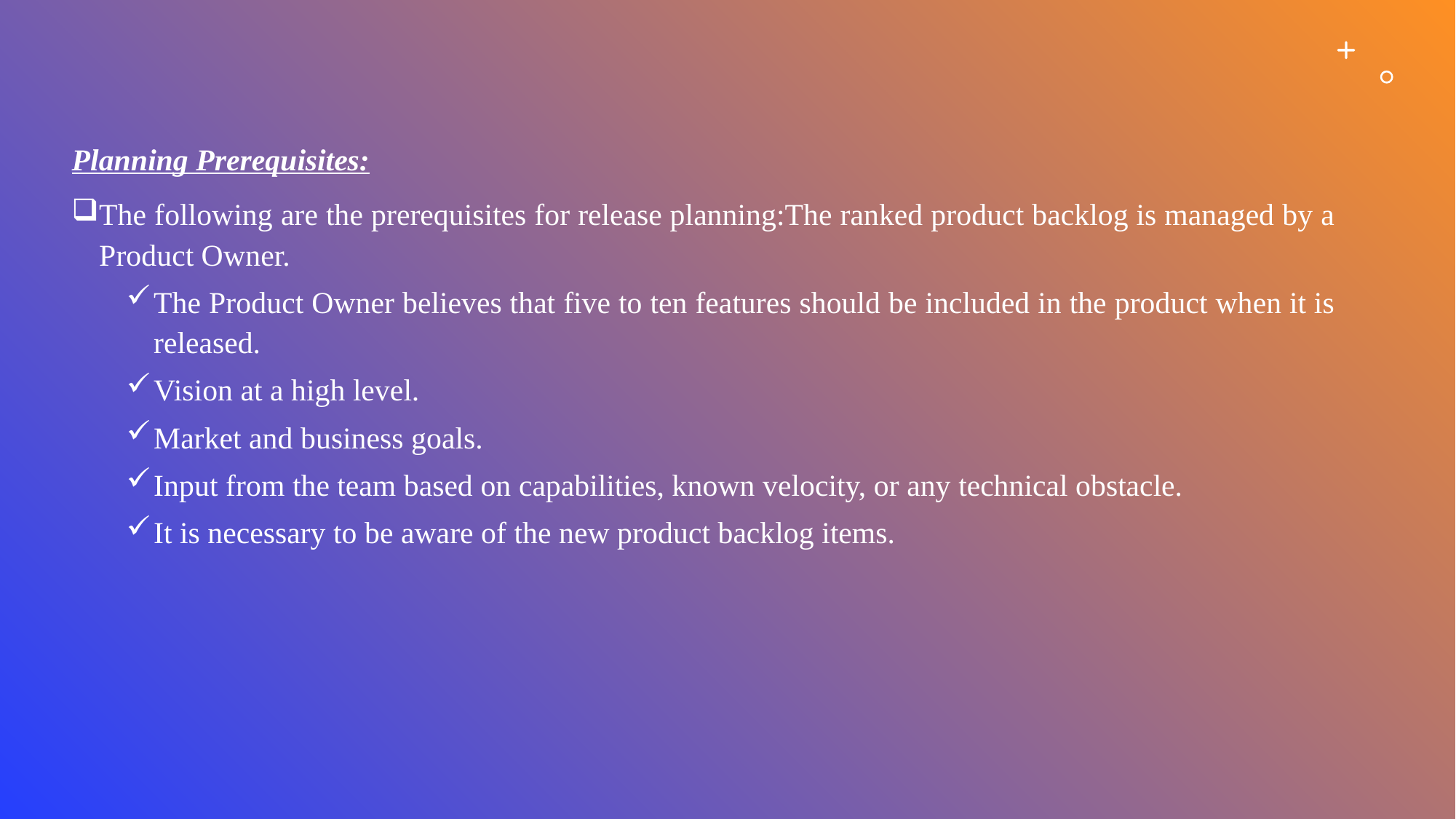

#
Planning Prerequisites:
The following are the prerequisites for release planning:The ranked product backlog is managed by a Product Owner.
The Product Owner believes that five to ten features should be included in the product when it is released.
Vision at a high level.
Market and business goals.
Input from the team based on capabilities, known velocity, or any technical obstacle.
It is necessary to be aware of the new product backlog items.